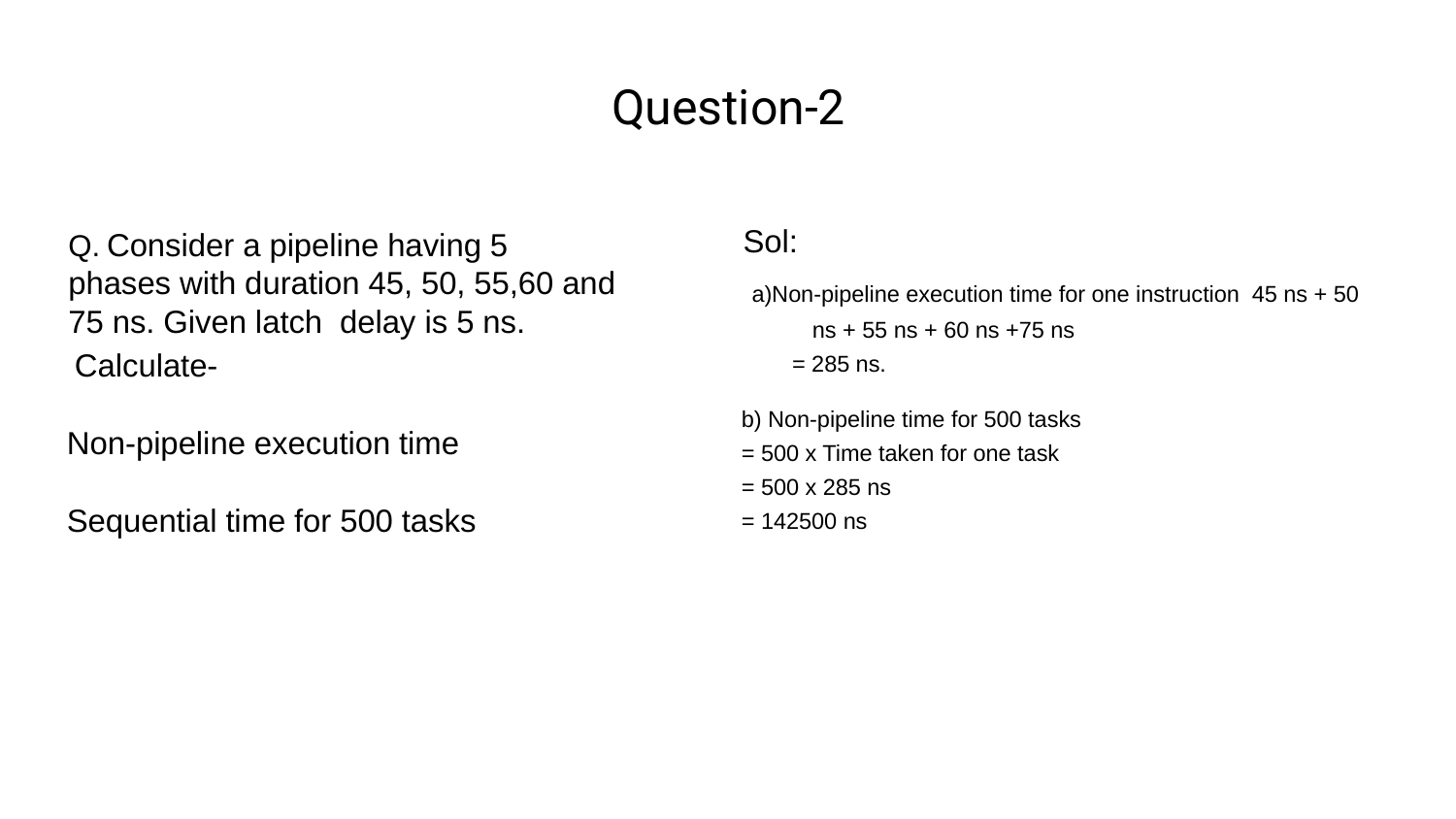

Question-2

Sol:
 a)Non-pipeline execution time for one instruction  45 ns + 50 ns + 55 ns + 60 ns +75 ns
        = 285 ns.

b) Non-pipeline time for 500 tasks
= 500 x Time taken for one task
= 500 x 285 ns
= 142500 ns
Q. Consider a pipeline having 5 phases with duration 45, 50, 55,60 and 75 ns. Given latch  delay is 5 ns.
Calculate-

Non-pipeline execution time

Sequential time for 500 tasks